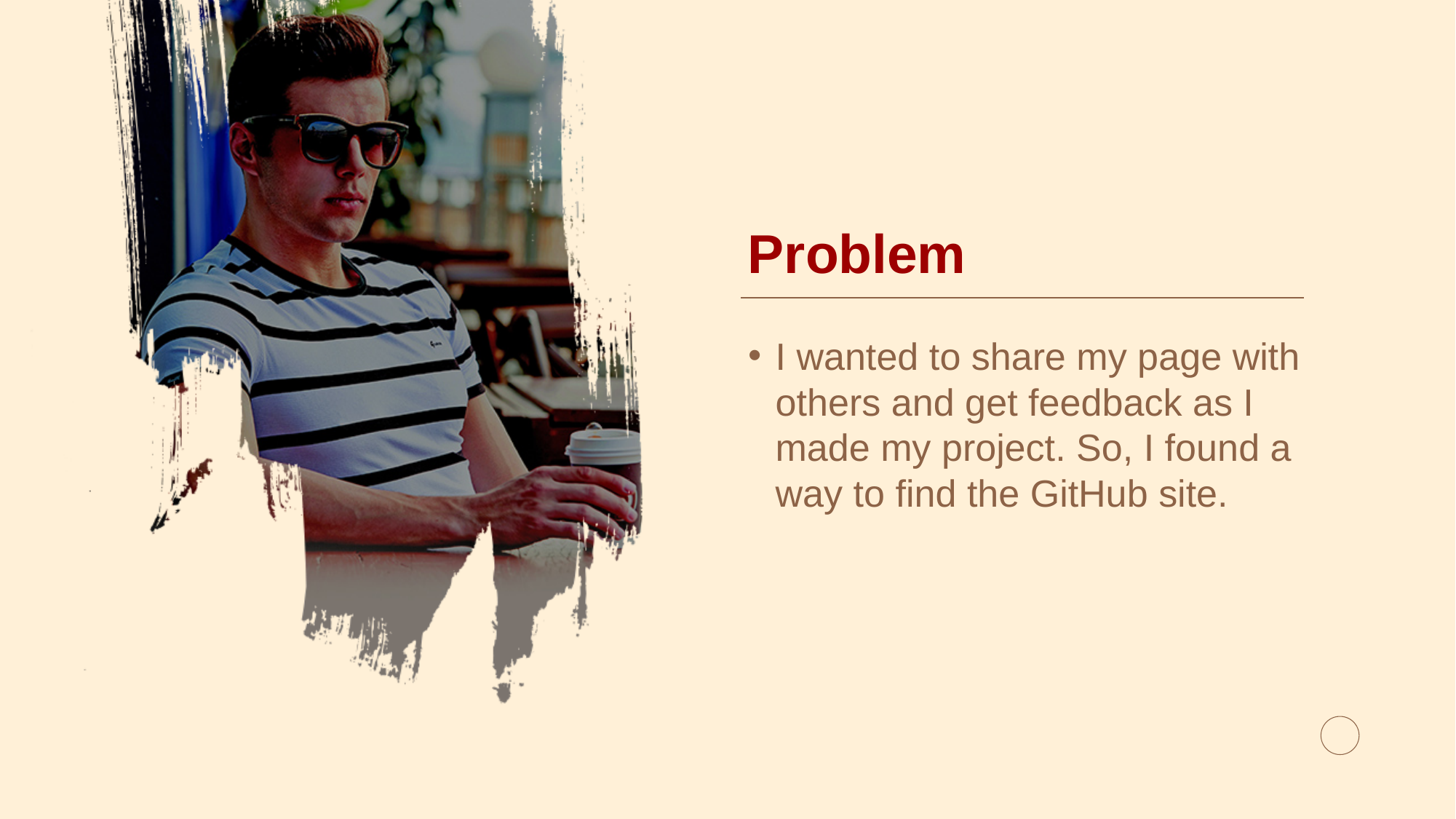

# Problem
I wanted to share my page with others and get feedback as I made my project. So, I found a way to find the GitHub site.